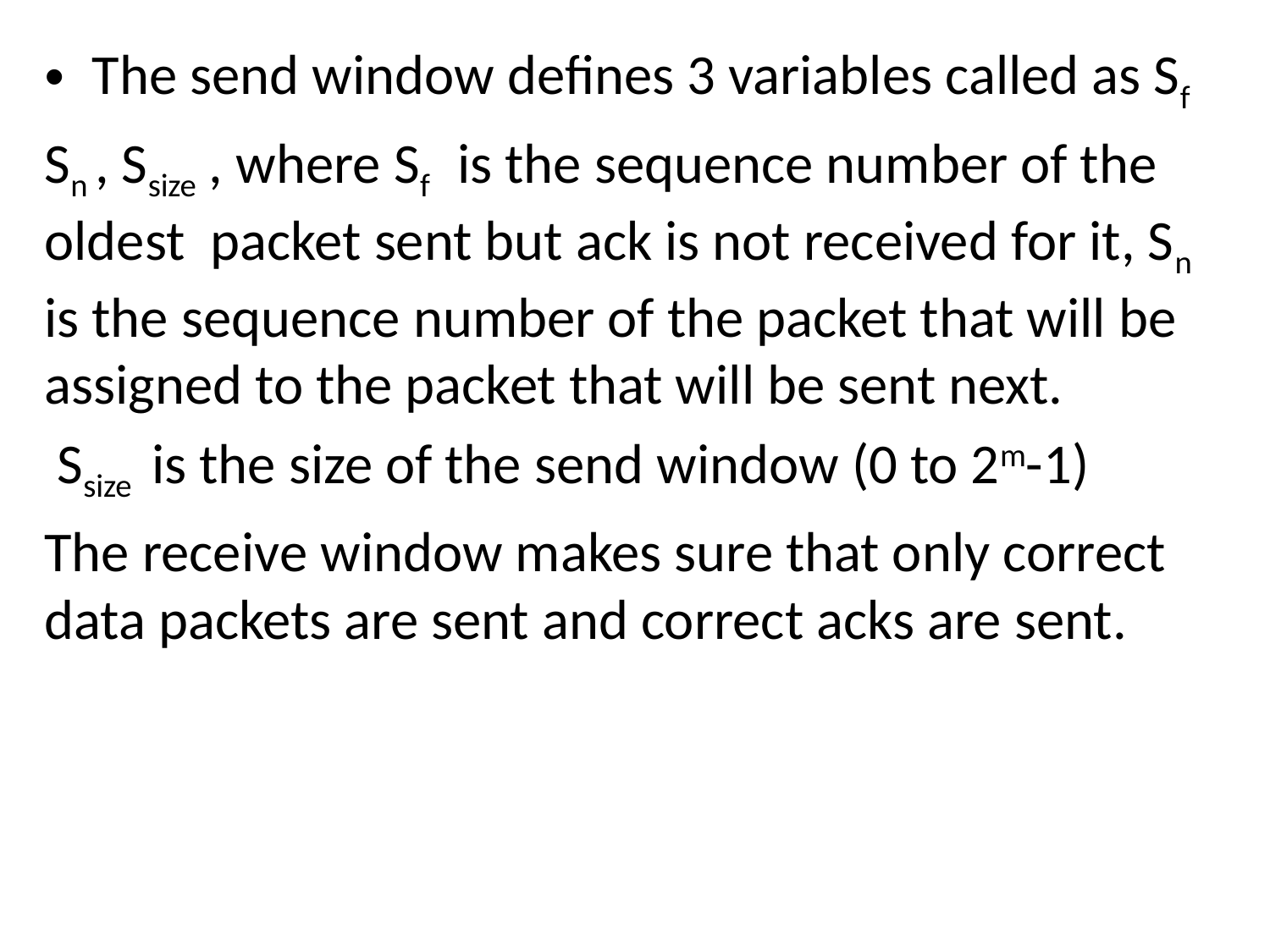

The send window defines 3 variables called as Sf
Sn , Ssize , where Sf   is the sequence number of the oldest  packet sent but ack is not received for it, Sn    is the sequence number of the packet that will be assigned to the packet that will be sent next.
 Ssize  is the size of the send window (0 to 2m-1)
The receive window makes sure that only correct data packets are sent and correct acks are sent.